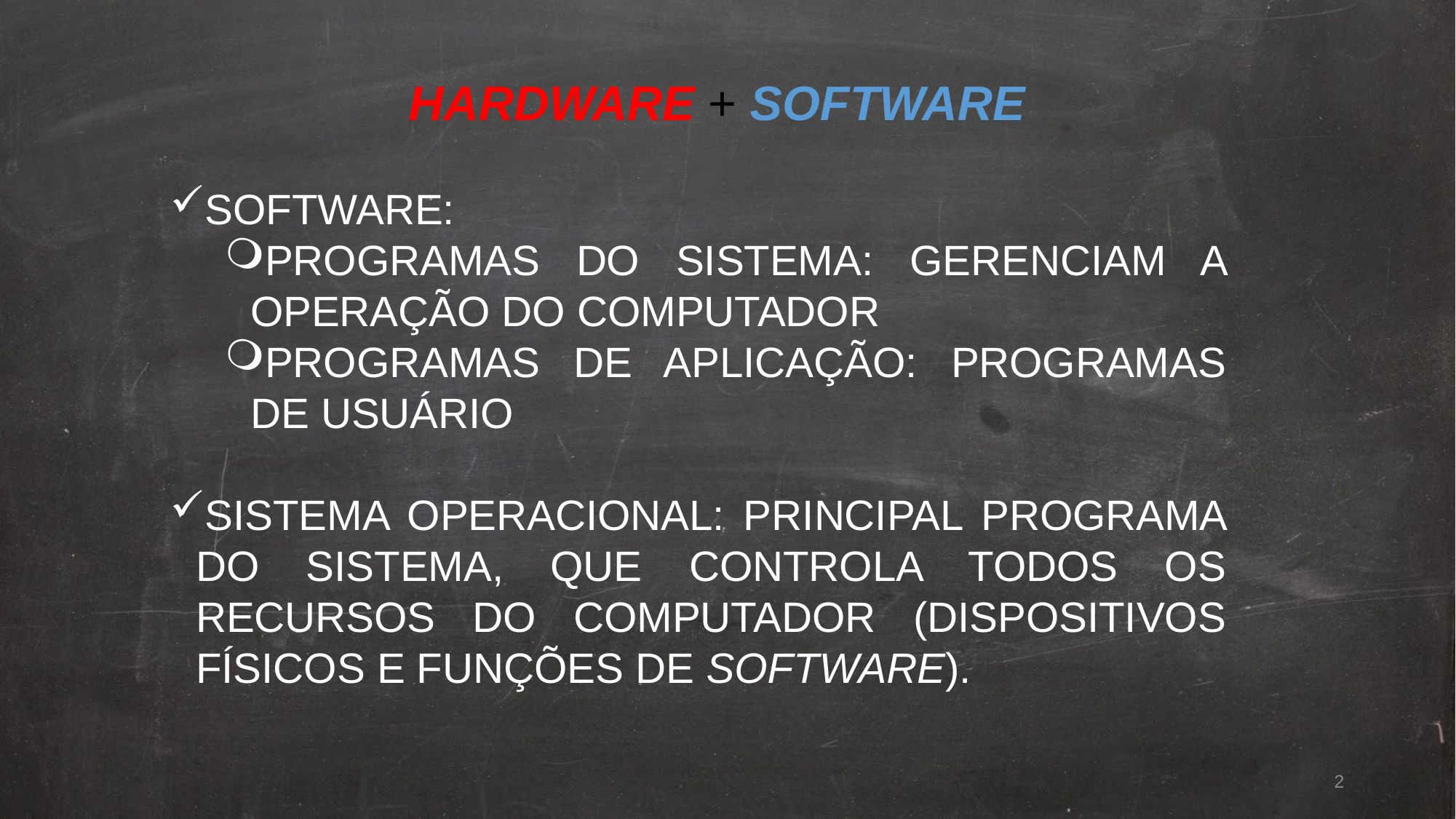

HARDWARE + SOFTWARE

SOFTWARE:
PROGRAMAS DO SISTEMA: GERENCIAM A OPERAÇÃO DO COMPUTADOR
PROGRAMAS DE APLICAÇÃO: PROGRAMAS DE USUÁRIO

SISTEMA OPERACIONAL: PRINCIPAL PROGRAMA DO SISTEMA, QUE CONTROLA TODOS OS RECURSOS DO COMPUTADOR (DISPOSITIVOS FÍSICOS E FUNÇÕES DE SOFTWARE).

2